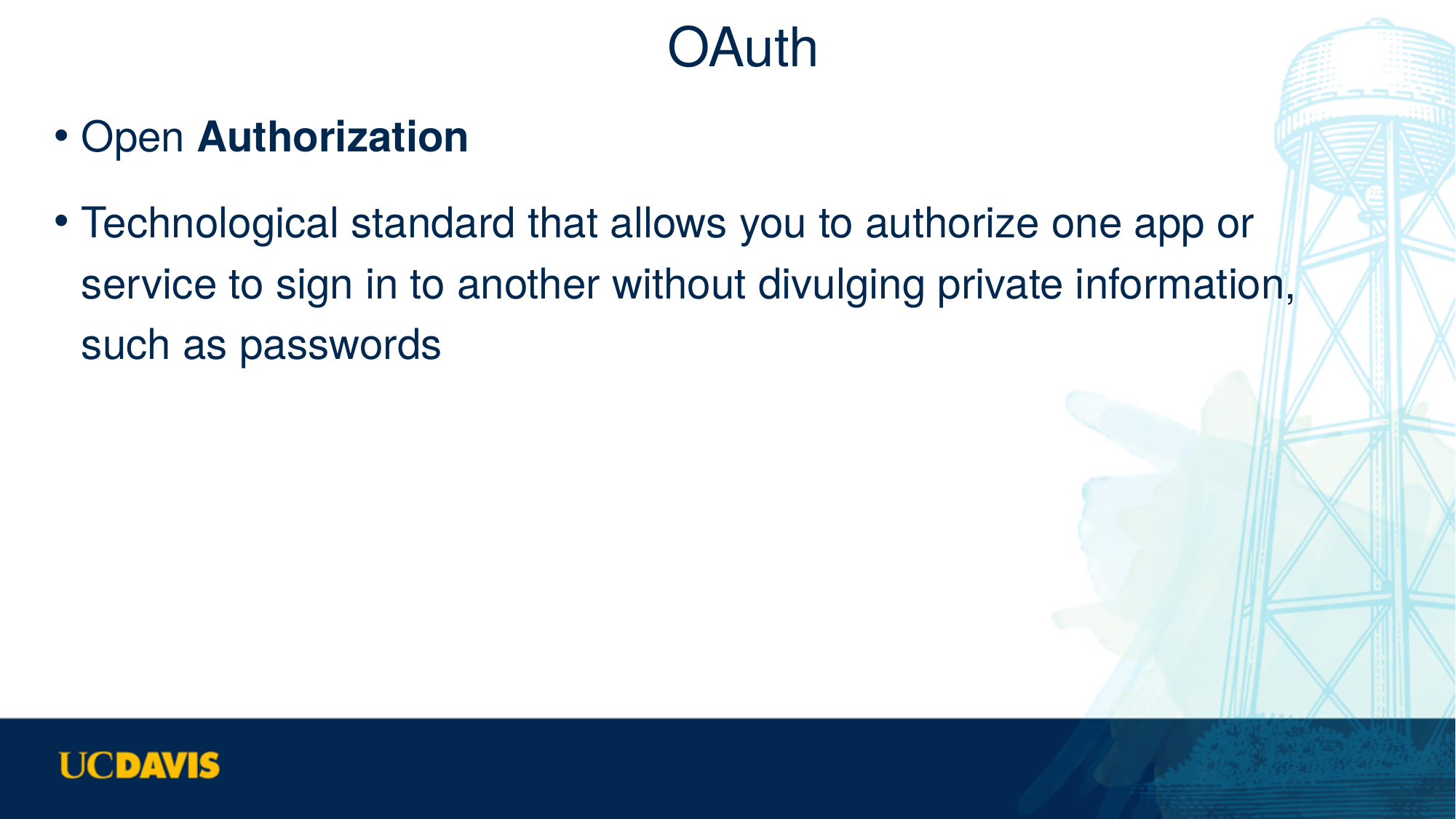

# OAuth
Open Authorization
Technological standard that allows you to authorize one app or service to sign in to another without divulging private information, such as passwords